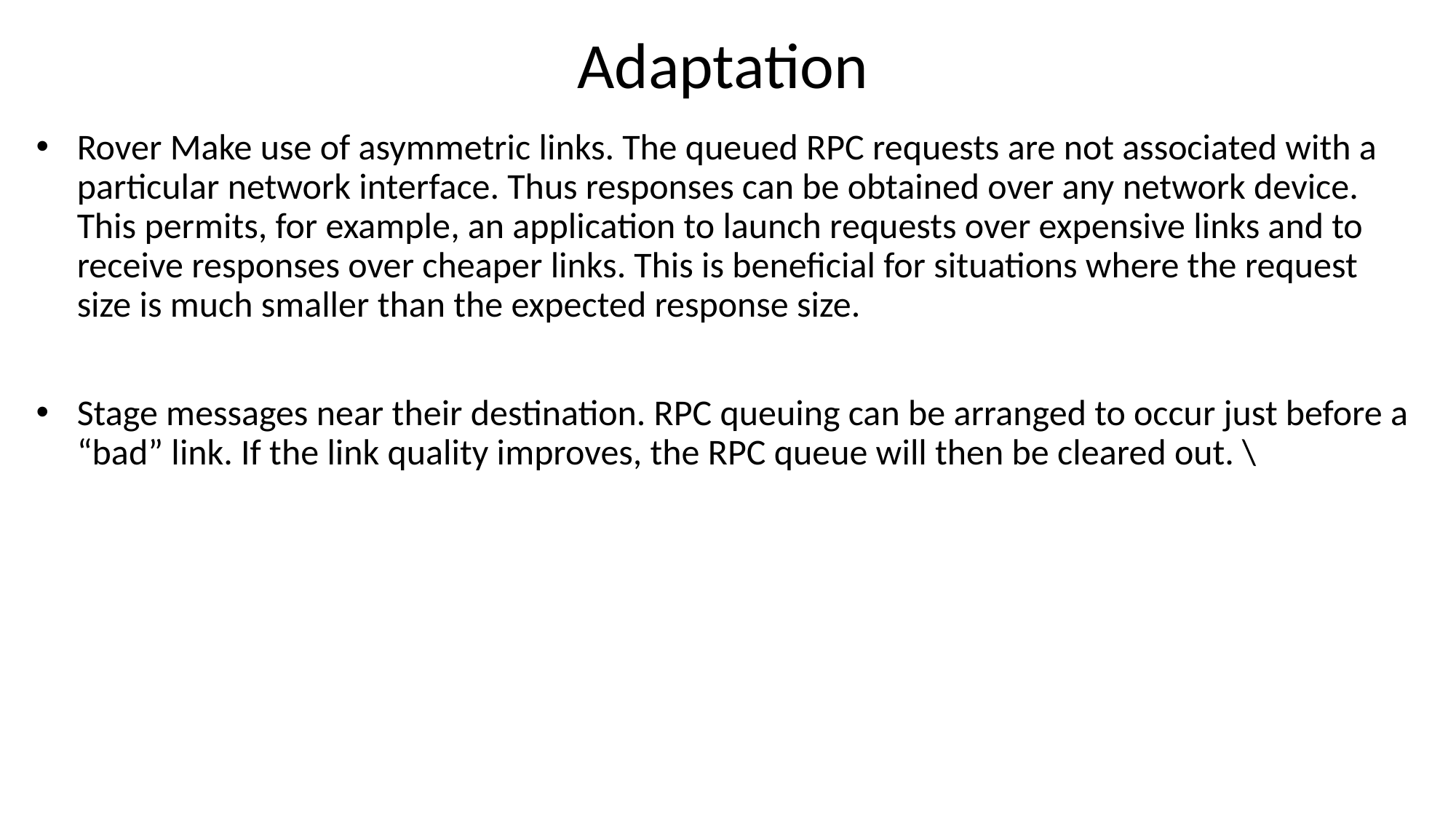

# Adaptation
Rover Make use of asymmetric links. The queued RPC requests are not associated with a particular network interface. Thus responses can be obtained over any network device. This permits, for example, an application to launch requests over expensive links and to receive responses over cheaper links. This is beneficial for situations where the request size is much smaller than the expected response size.

Stage messages near their destination. RPC queuing can be arranged to occur just before a “bad” link. If the link quality improves, the RPC queue will then be cleared out. \